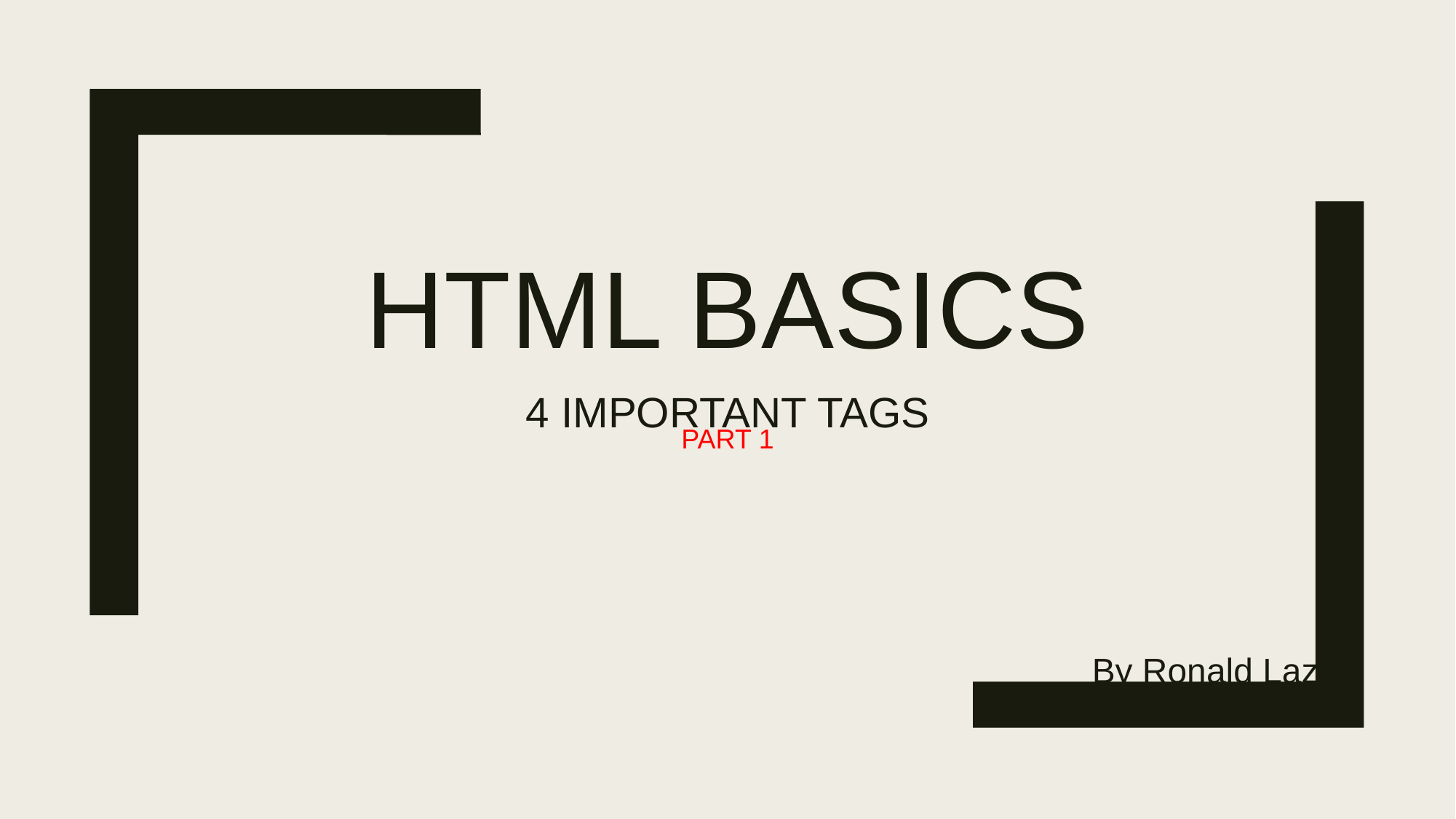

# HTML BASICS
4 Important tags
PART 1
By Ronald Laz